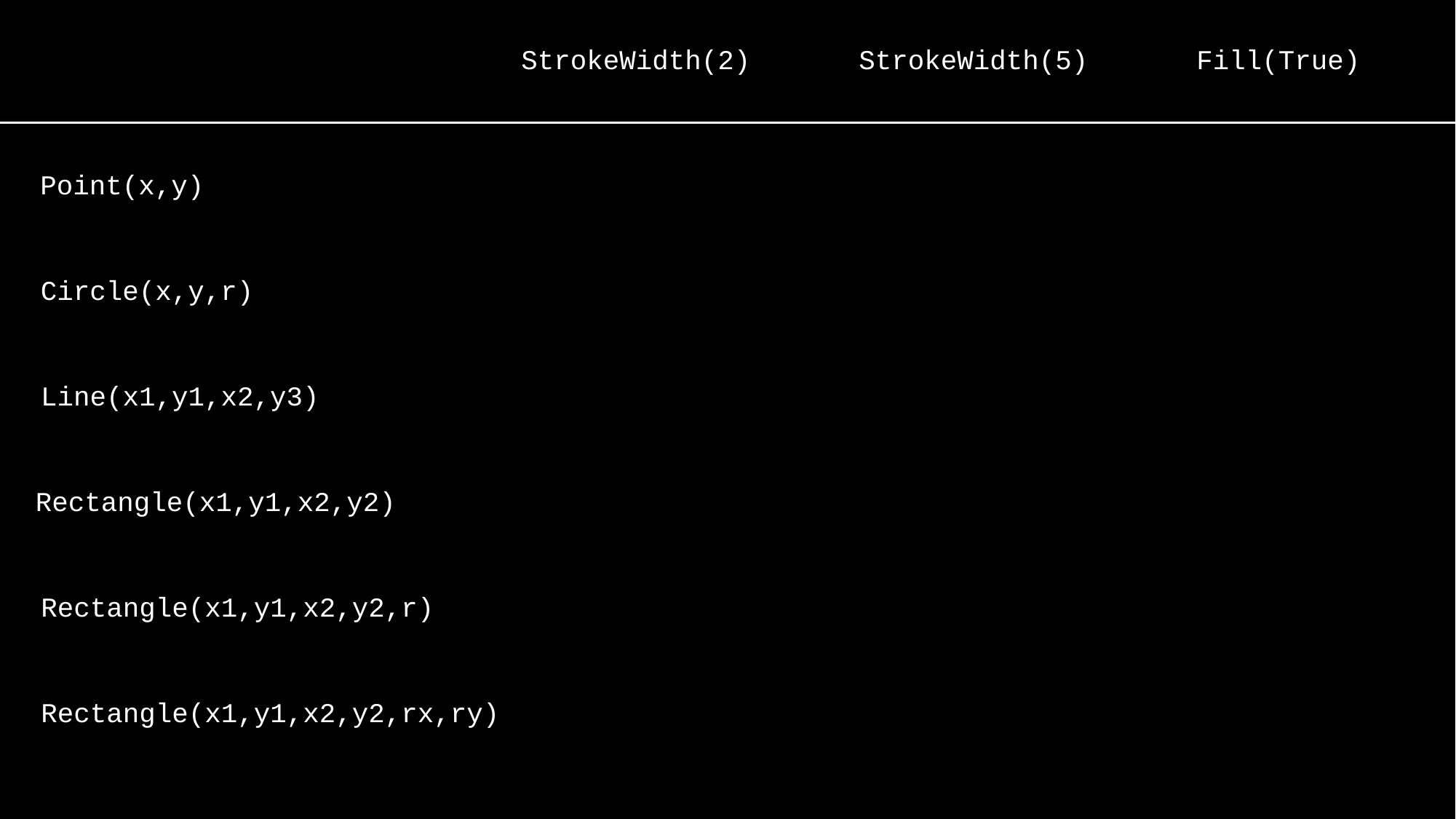

StrokeWidth(2)
StrokeWidth(5)
Fill(True)
Point(x,y)
Circle(x,y,r)
Line(x1,y1,x2,y3)
Rectangle(x1,y1,x2,y2)
Rectangle(x1,y1,x2,y2,r)
Rectangle(x1,y1,x2,y2,rx,ry)